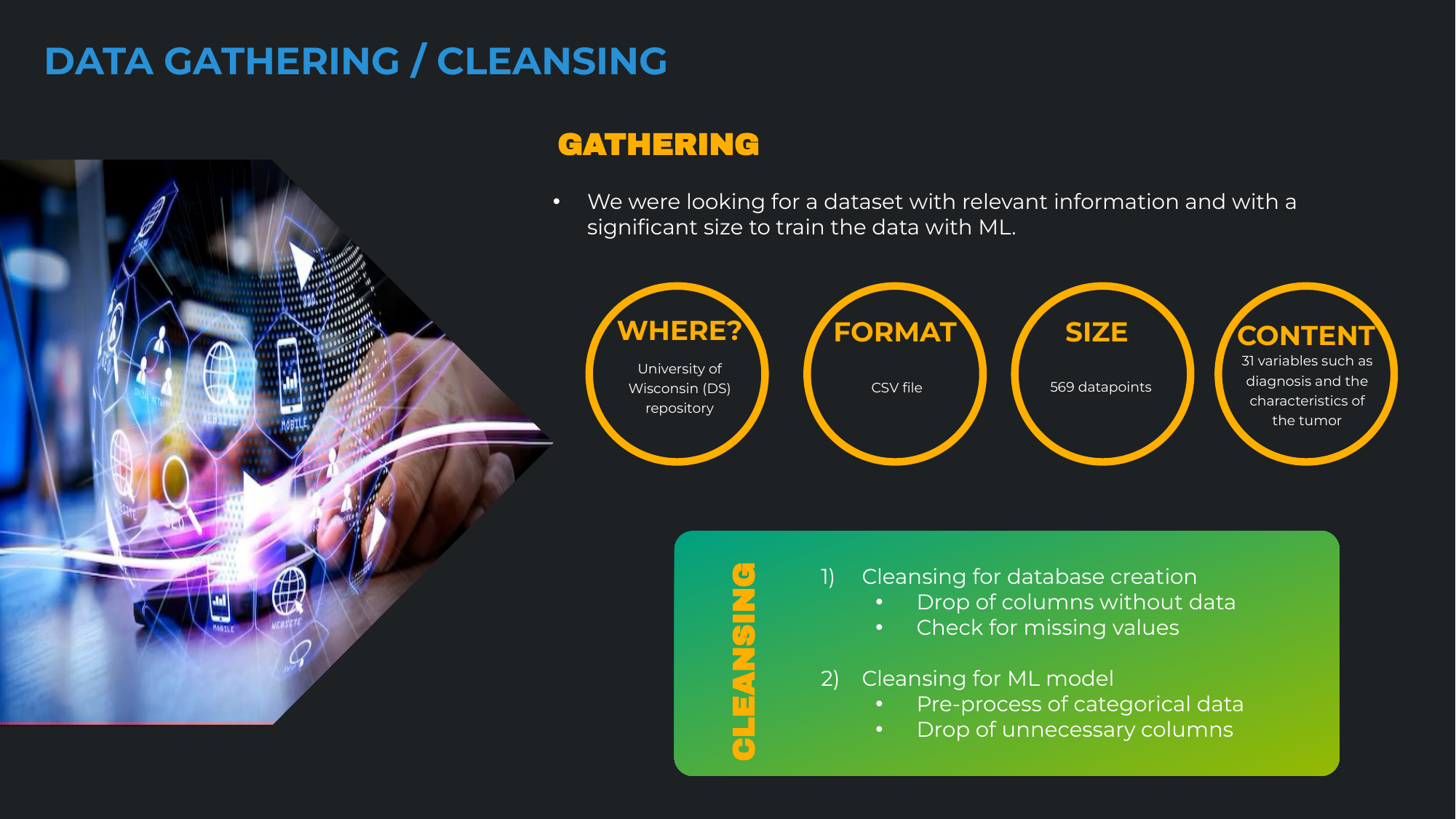

DATA GATHERING / CLEANSING
GATHERING

We were looking for a dataset with relevant information and with a significant size to train the data with ML.

WHERE?
FORMAT
SIZE
CONTENT
31 variables such as diagnosis and the characteristics of the tumor
University of Wisconsin (DS) repository
569 datapoints
CSV file

Cleansing for database creation
Drop of columns without data
Check for missing values

Cleansing for ML model
Pre-process of categorical data
Drop of unnecessary columns
CLEANSING